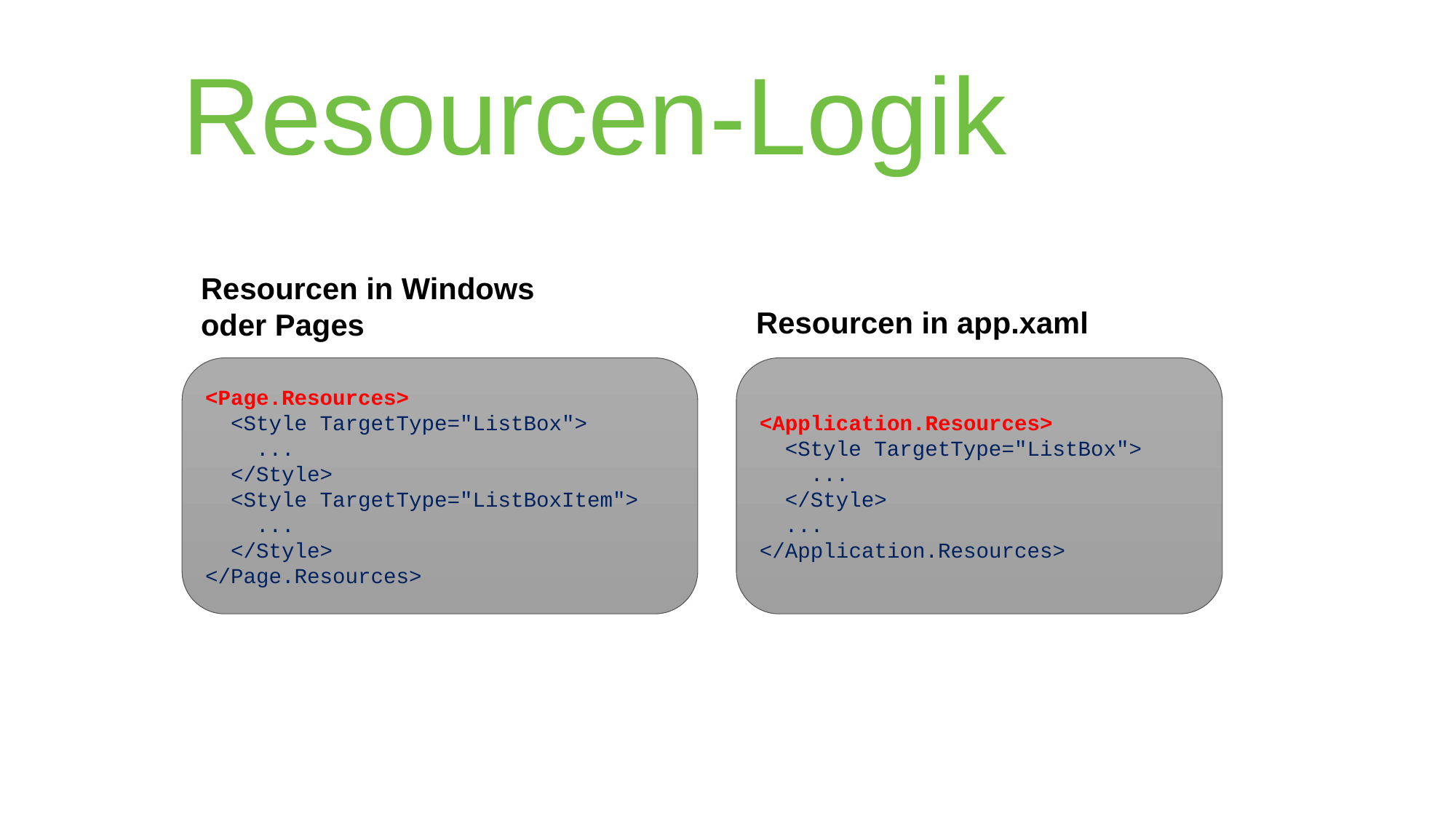

# Resourcen-Logik
Resourcen in Windows
oder Pages
Resourcen in app.xaml
<Page.Resources>
  <Style TargetType="ListBox">
    ...
  </Style>
  <Style TargetType="ListBoxItem">
    ...
  </Style>
</Page.Resources>
<Application.Resources>
  <Style TargetType="ListBox">
    ...
  </Style>
  ...
</Application.Resources>